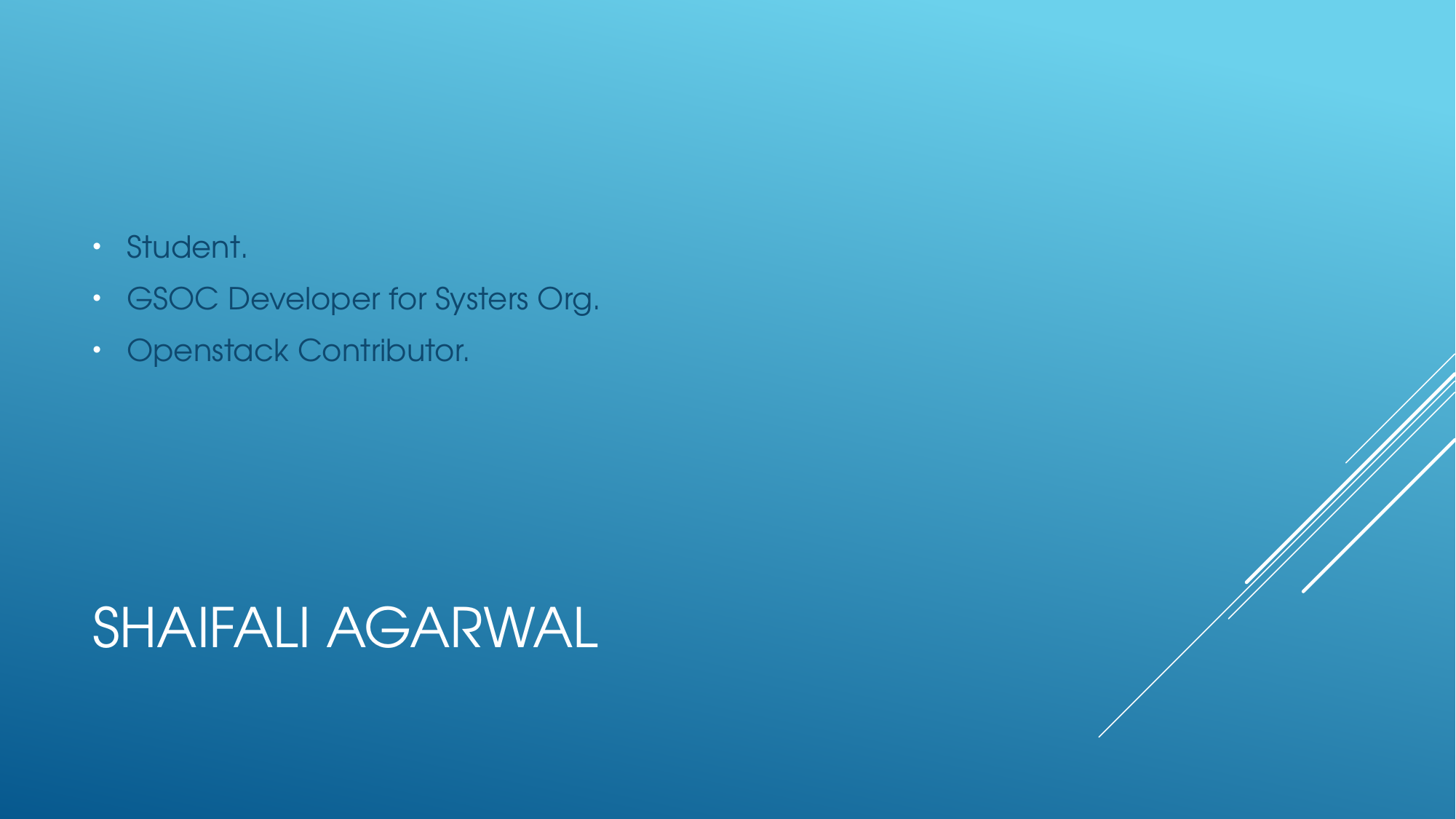

Student.
GSOC Developer for Systers Org.
Openstack Contributor.
# Shaifali Agarwal